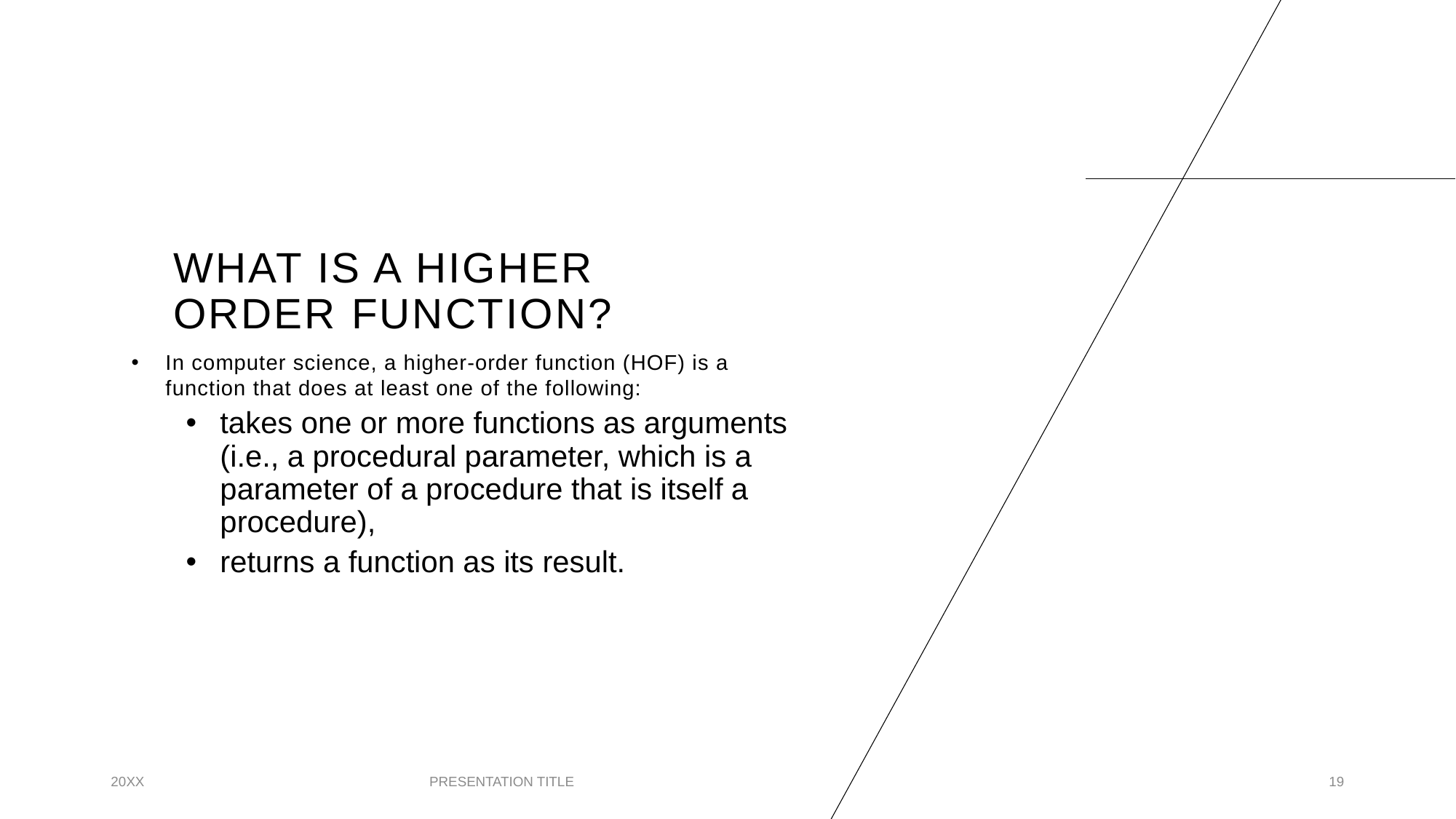

# What is A higher order function?
In computer science, a higher-order function (HOF) is a function that does at least one of the following:
takes one or more functions as arguments (i.e., a procedural parameter, which is a parameter of a procedure that is itself a procedure),
returns a function as its result.
20XX
PRESENTATION TITLE
19